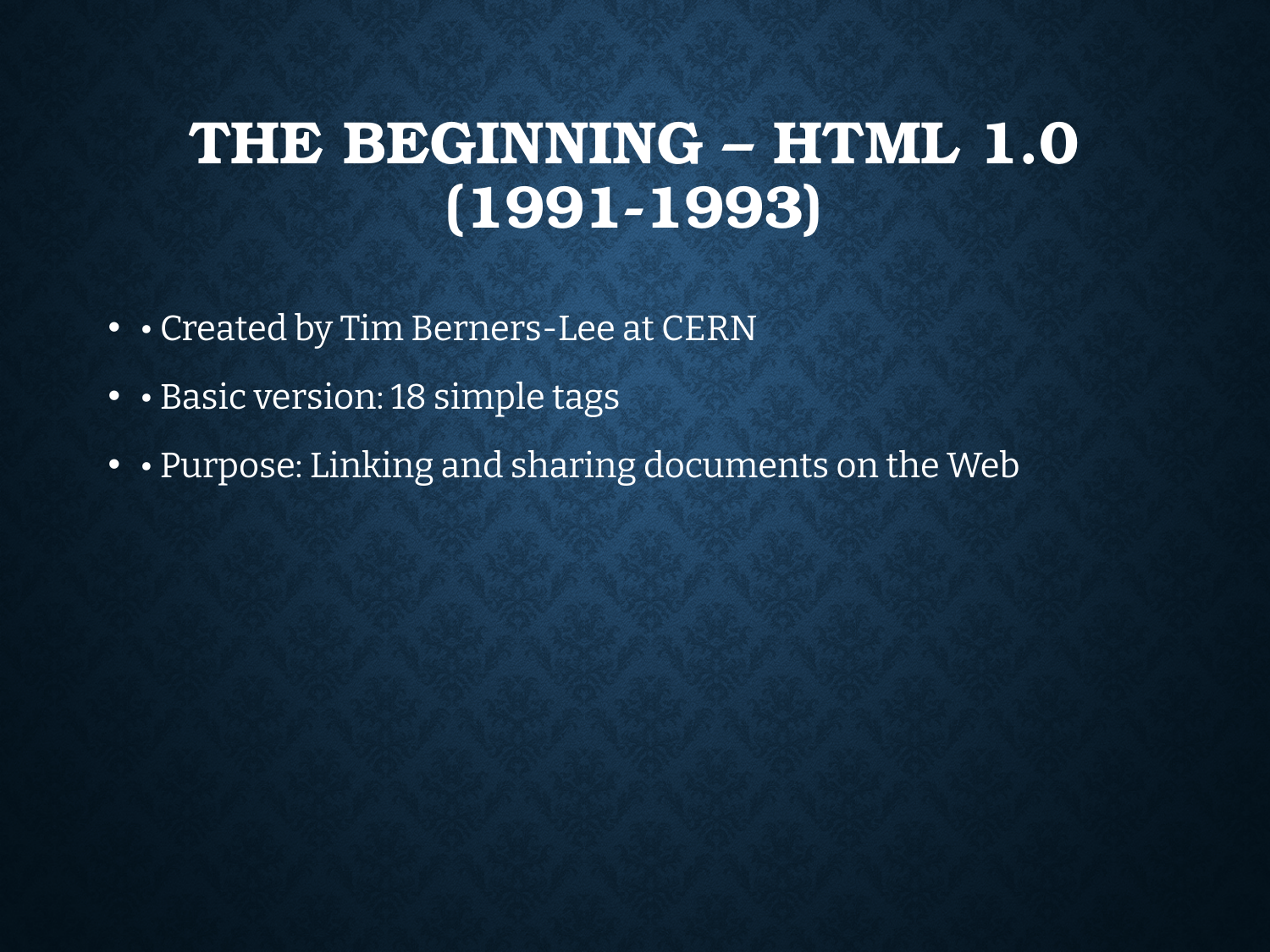

# The Beginning – HTML 1.0 (1991-1993)
• Created by Tim Berners-Lee at CERN
• Basic version: 18 simple tags
• Purpose: Linking and sharing documents on the Web